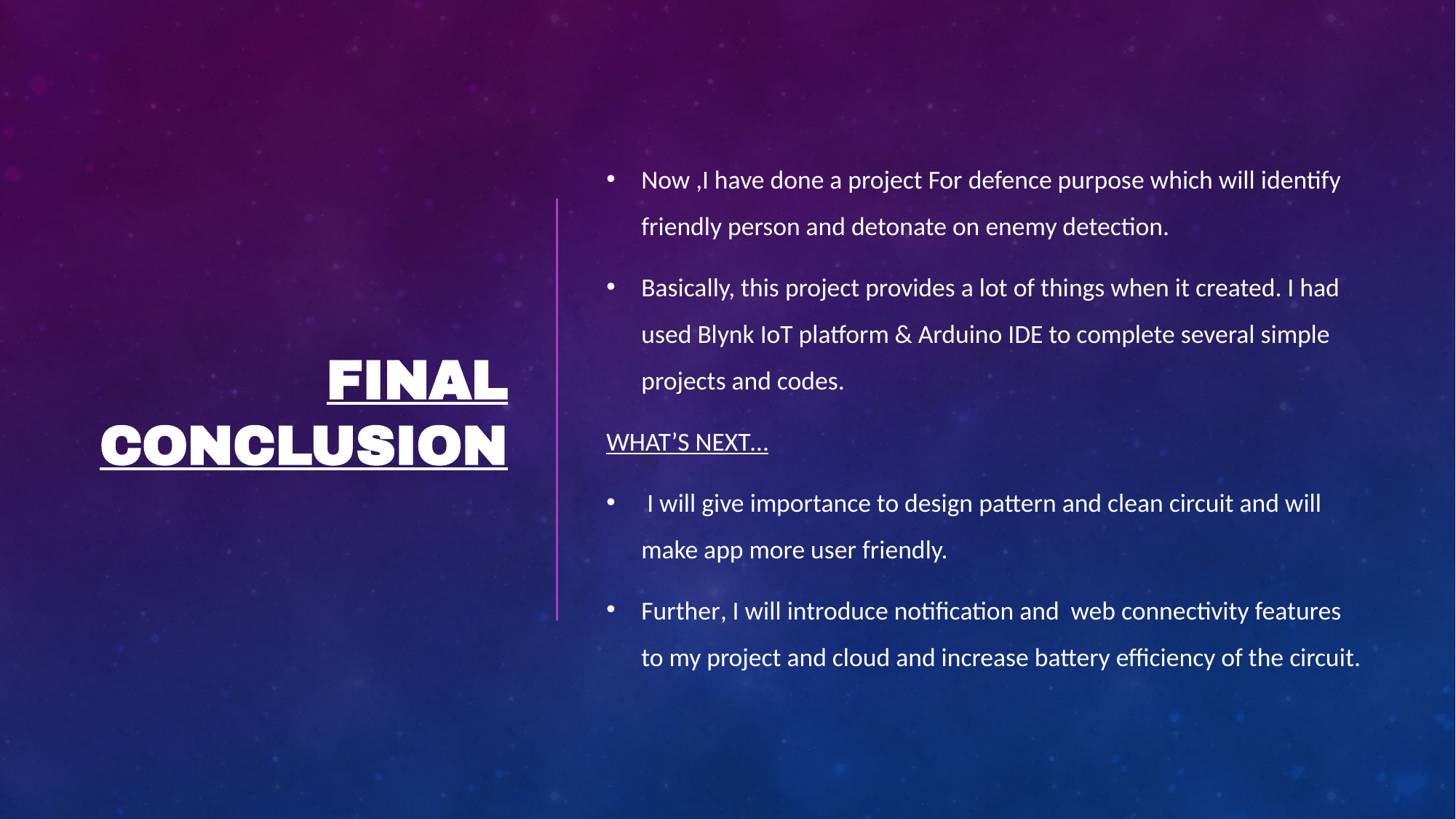

# Final Conclusion
Now ,I have done a project For defence purpose which will identify friendly person and detonate on enemy detection.
Basically, this project provides a lot of things when it created. I had used Blynk IoT platform & Arduino IDE to complete several simple projects and codes.
WHAT’S NEXT…
 I will give importance to design pattern and clean circuit and will make app more user friendly.
Further, I will introduce notification and  web connectivity features to my project and cloud and increase battery efficiency of the circuit.